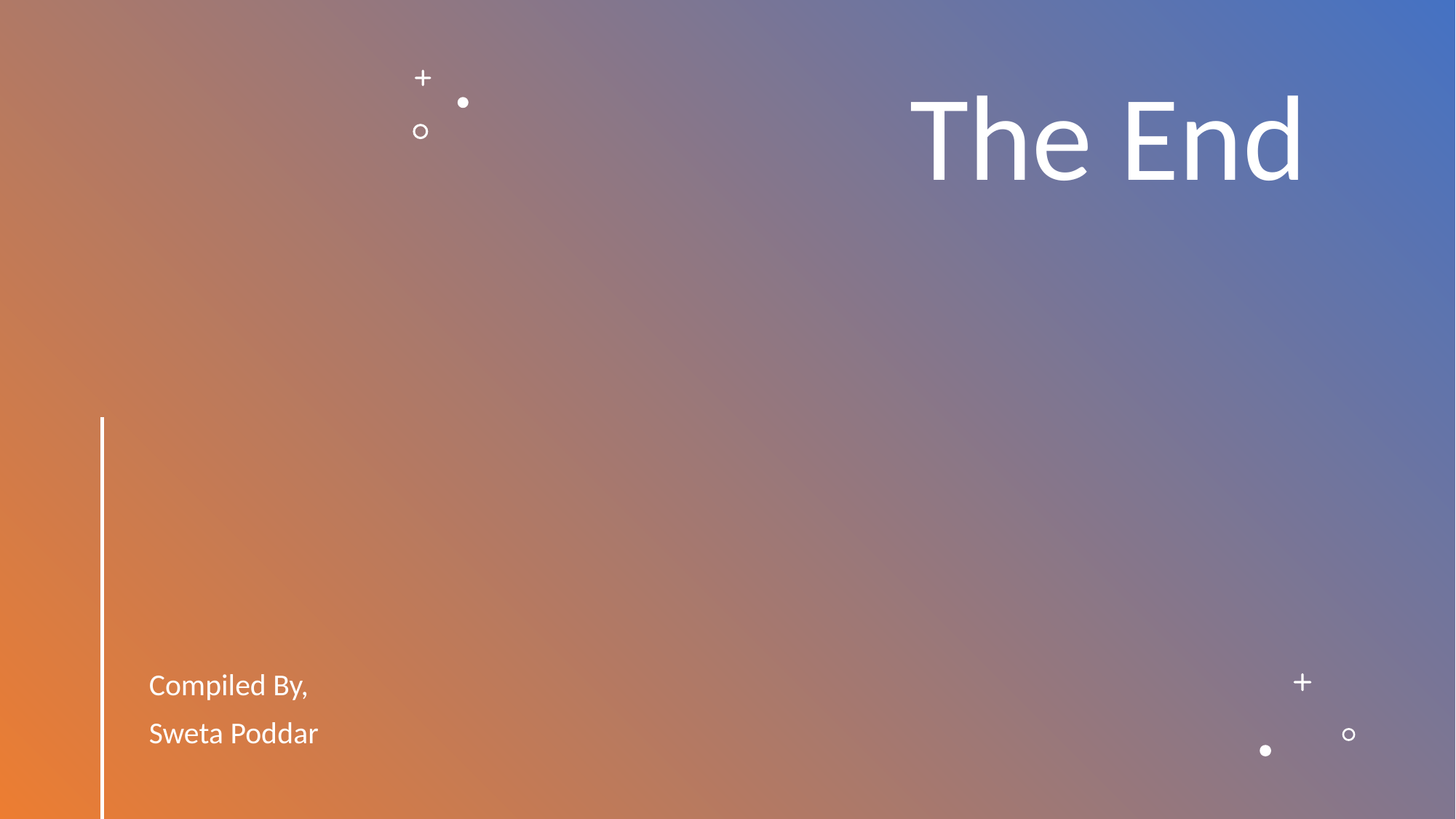

# The End

Compiled By,
Sweta Poddar